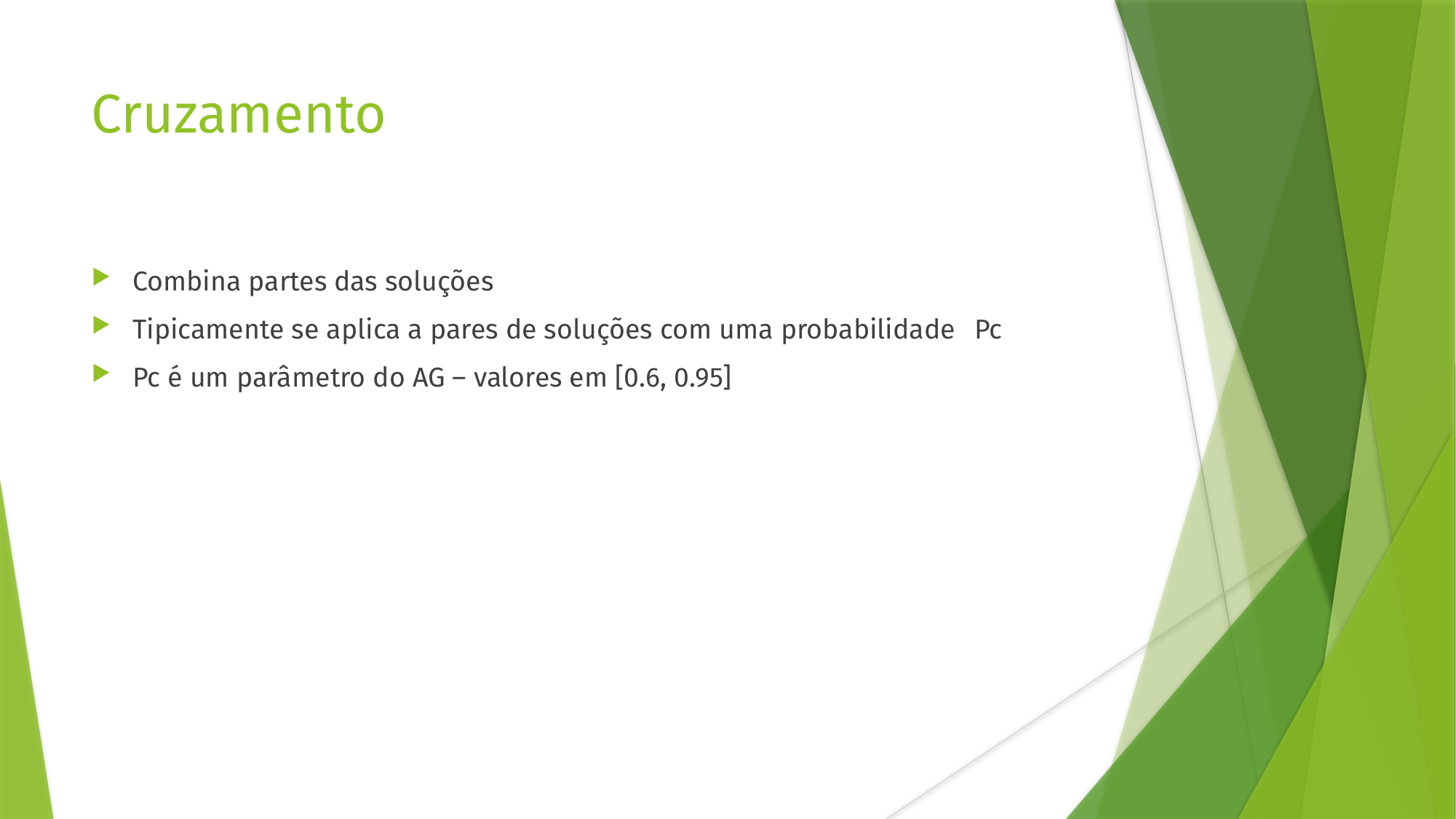

Cruzamento
Combina partes das soluções
Tipicamente se aplica a pares de soluções com uma probabilidade   Pc
Pc é um parâmetro do AG – valores em [0.6, 0.95]